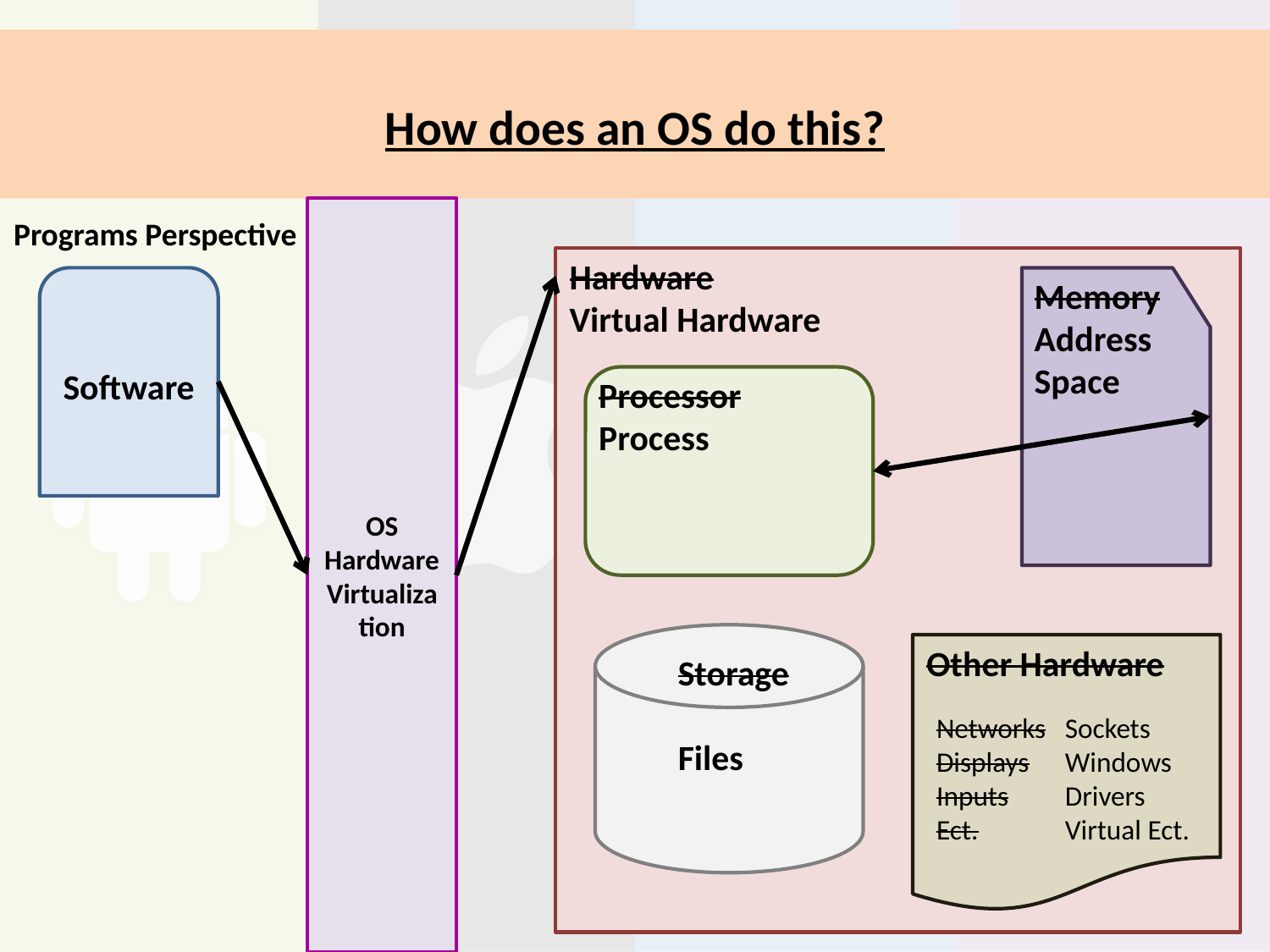

# How does an OS do this?
OS Hardware Virtualization
Programs Perspective

Hardware
Virtual Hardware
Software

Memory
Address Space

Processor
Process

Other Hardware
Storage

Files
Networks
Displays
Inputs
Ect.
Sockets
Windows
Drivers
Virtual Ect.